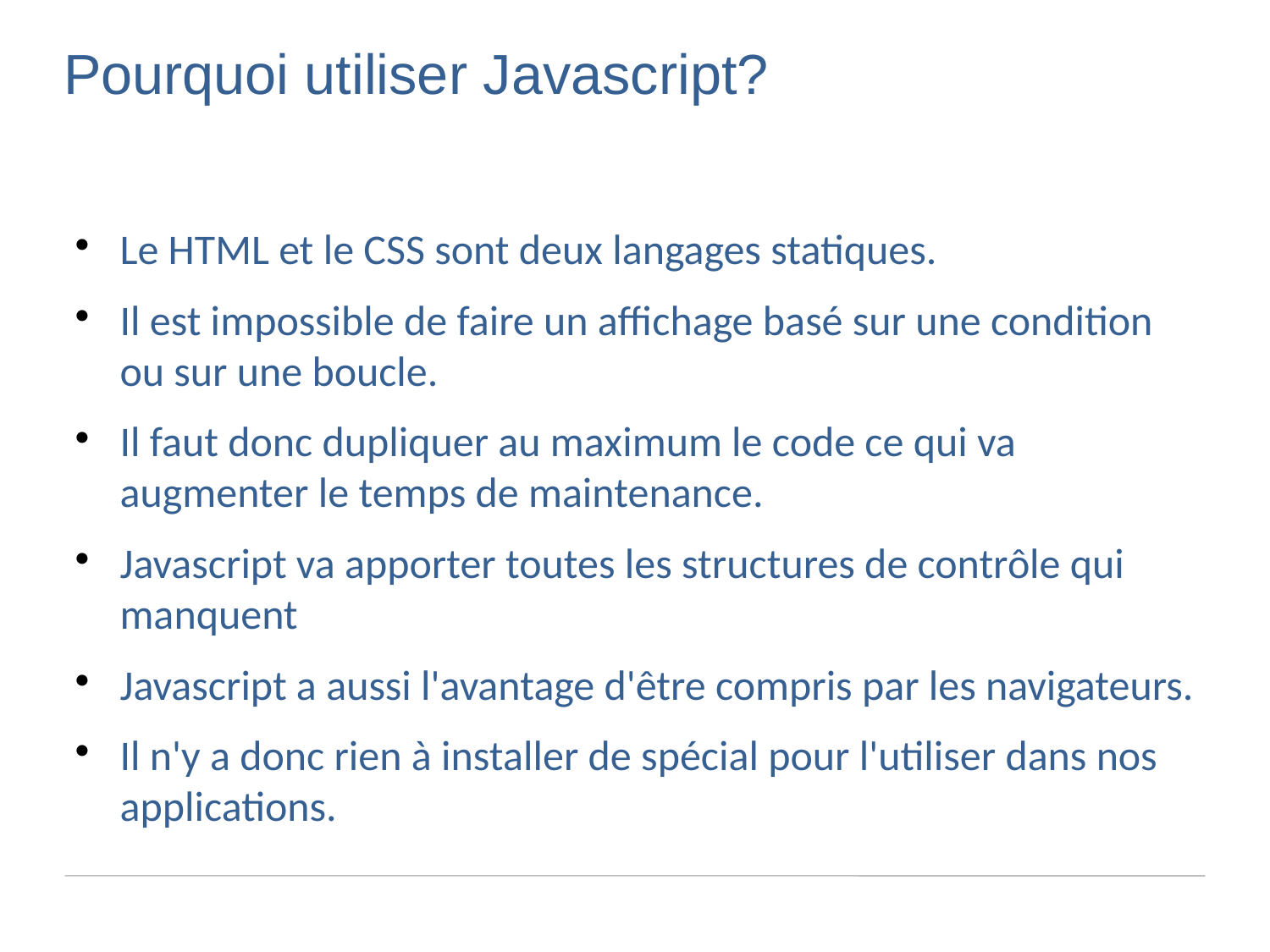

Pourquoi utiliser Javascript?
Le HTML et le CSS sont deux langages statiques.
Il est impossible de faire un affichage basé sur une condition ou sur une boucle.
Il faut donc dupliquer au maximum le code ce qui va augmenter le temps de maintenance.
Javascript va apporter toutes les structures de contrôle qui manquent
Javascript a aussi l'avantage d'être compris par les navigateurs.
Il n'y a donc rien à installer de spécial pour l'utiliser dans nos applications.